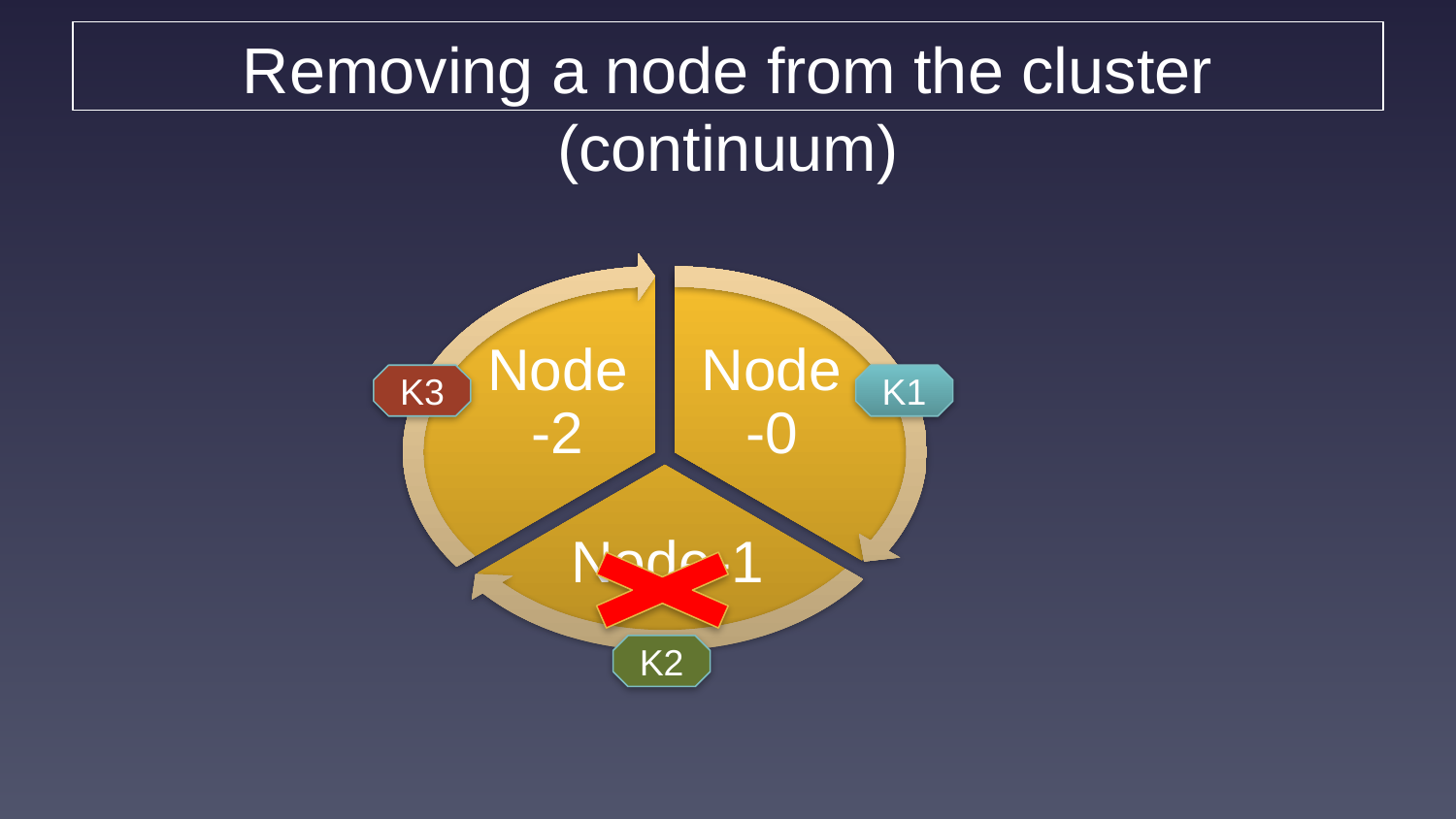

# Removing a node from the cluster (continuum)

Node-2
Node-0
Node-1
K3
K1

K2